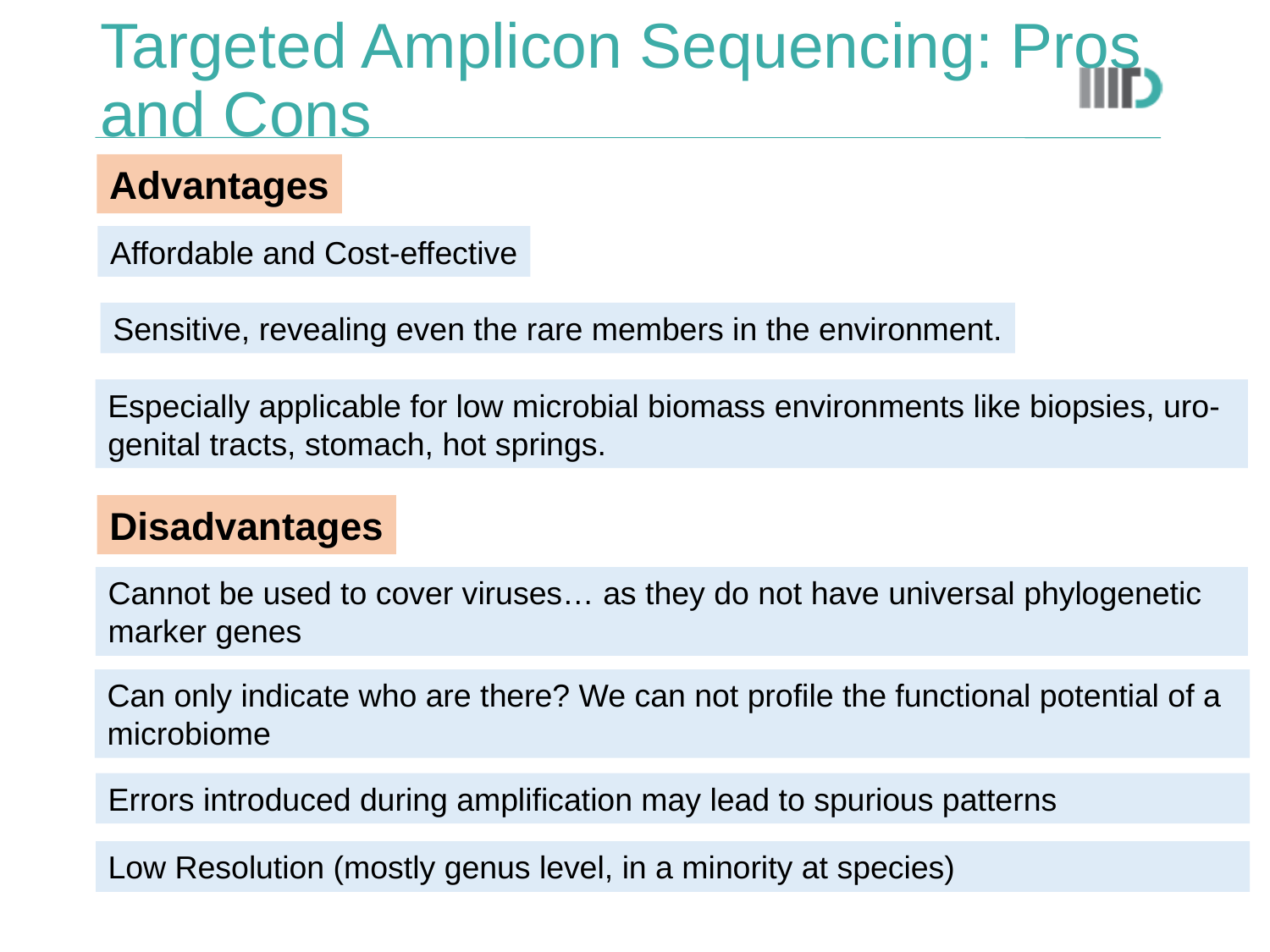

# Targeted Amplicon Sequencing: Pros and Cons
Advantages
Affordable and Cost-effective
Sensitive, revealing even the rare members in the environment.
Especially applicable for low microbial biomass environments like biopsies, uro-genital tracts, stomach, hot springs.
Disadvantages
Cannot be used to cover viruses… as they do not have universal phylogenetic marker genes
Can only indicate who are there? We can not profile the functional potential of a microbiome
Errors introduced during amplification may lead to spurious patterns
Low Resolution (mostly genus level, in a minority at species)